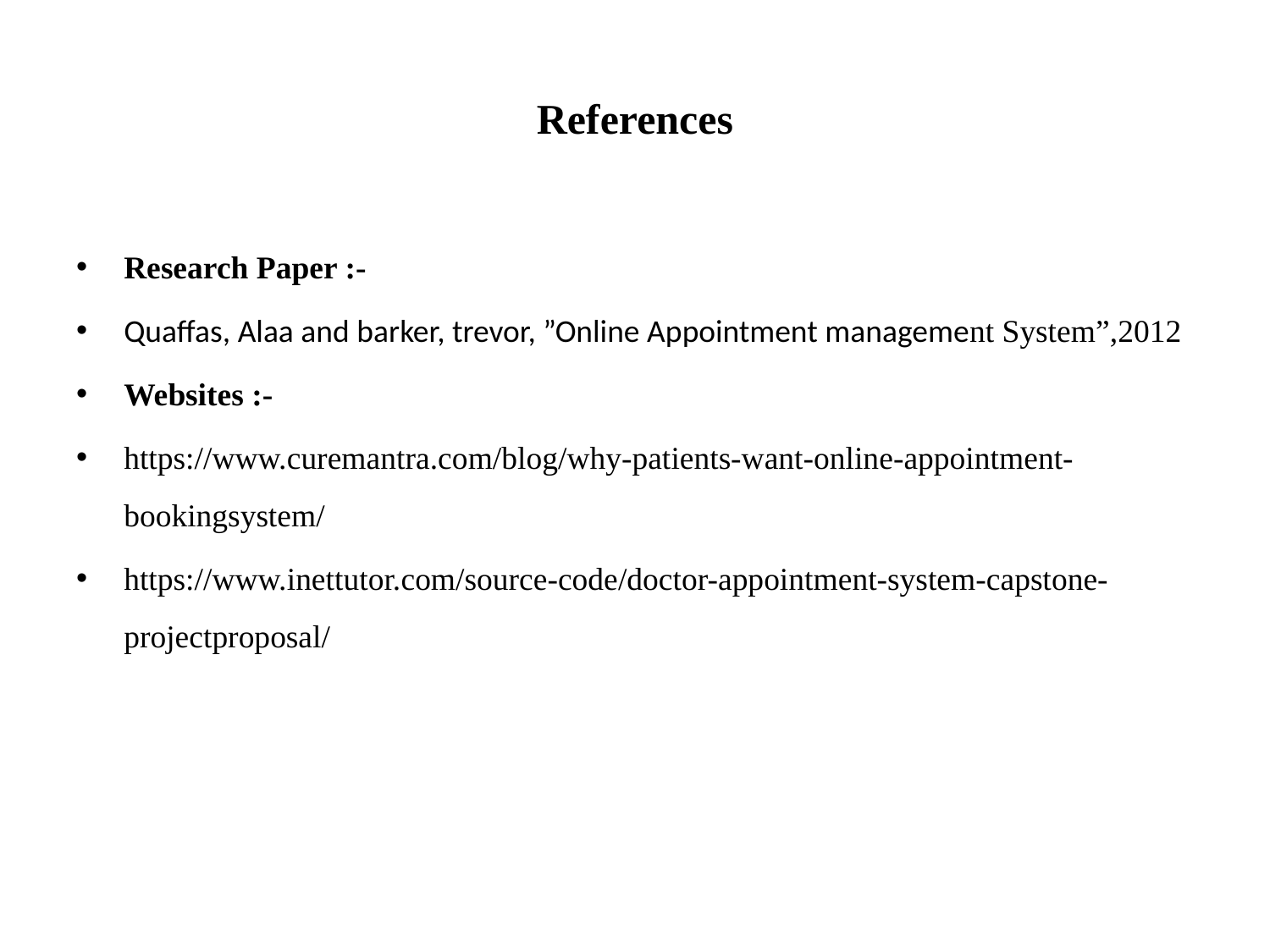

# References
Research Paper :-
Quaffas, Alaa and barker, trevor, ”Online Appointment management System”,2012
Websites :-
https://www.curemantra.com/blog/why-patients-want-online-appointment-bookingsystem/
https://www.inettutor.com/source-code/doctor-appointment-system-capstone-projectproposal/